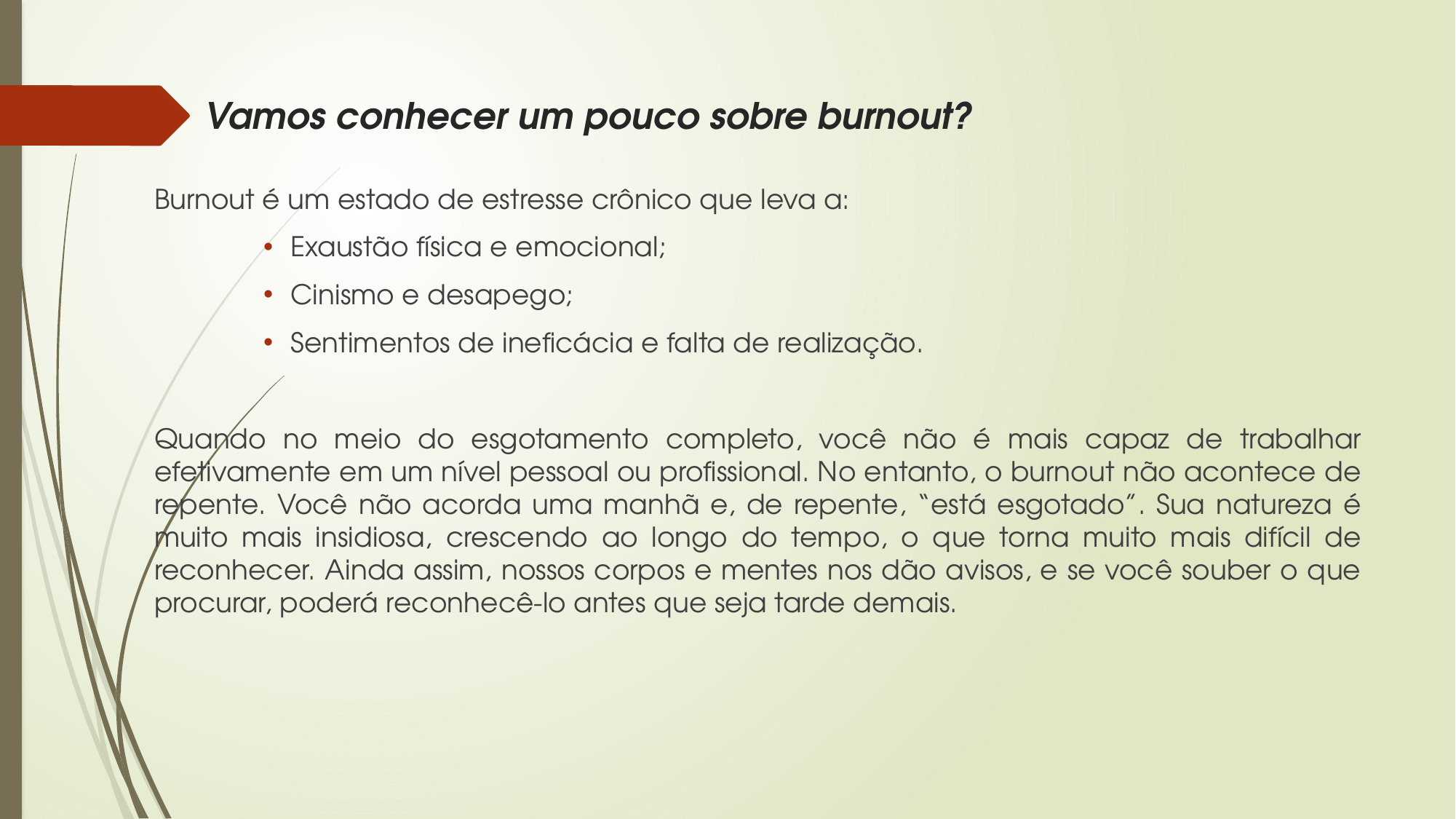

# Vamos conhecer um pouco sobre burnout?
Burnout é um estado de estresse crônico que leva a:
Exaustão física e emocional;
Cinismo e desapego;
Sentimentos de ineficácia e falta de realização.

Quando no meio do esgotamento completo, você não é mais capaz de trabalhar efetivamente em um nível pessoal ou profissional. No entanto, o burnout não acontece de repente. Você não acorda uma manhã e, de repente, “está esgotado”. Sua natureza é muito mais insidiosa, crescendo ao longo do tempo, o que torna muito mais difícil de reconhecer. Ainda assim, nossos corpos e mentes nos dão avisos, e se você souber o que procurar, poderá reconhecê-lo antes que seja tarde demais.